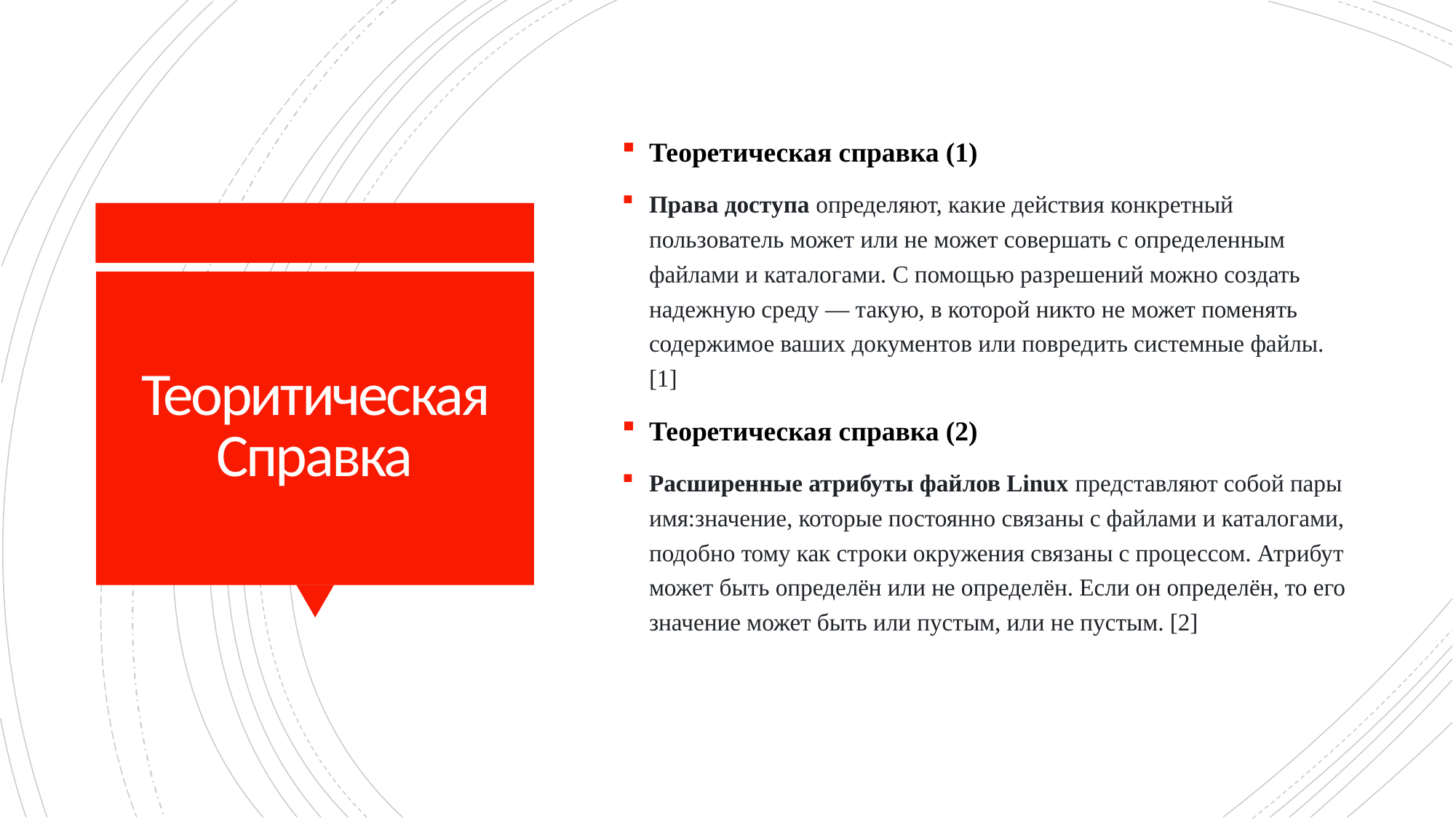

Теоретическая справка (1)
Права доступа определяют, какие действия конкретный пользователь может или не может совершать с определенным файлами и каталогами. С помощью разрешений можно создать надежную среду — такую, в которой никто не может поменять содержимое ваших документов или повредить системные файлы. [1]
Теоретическая справка (2)
Расширенные атрибуты файлов Linux представляют собой пары имя:значение, которые постоянно связаны с файлами и каталогами, подобно тому как строки окружения связаны с процессом. Атрибут может быть определён или не определён. Если он определён, то его значение может быть или пустым, или не пустым. [2]

# Теоритическая Справка